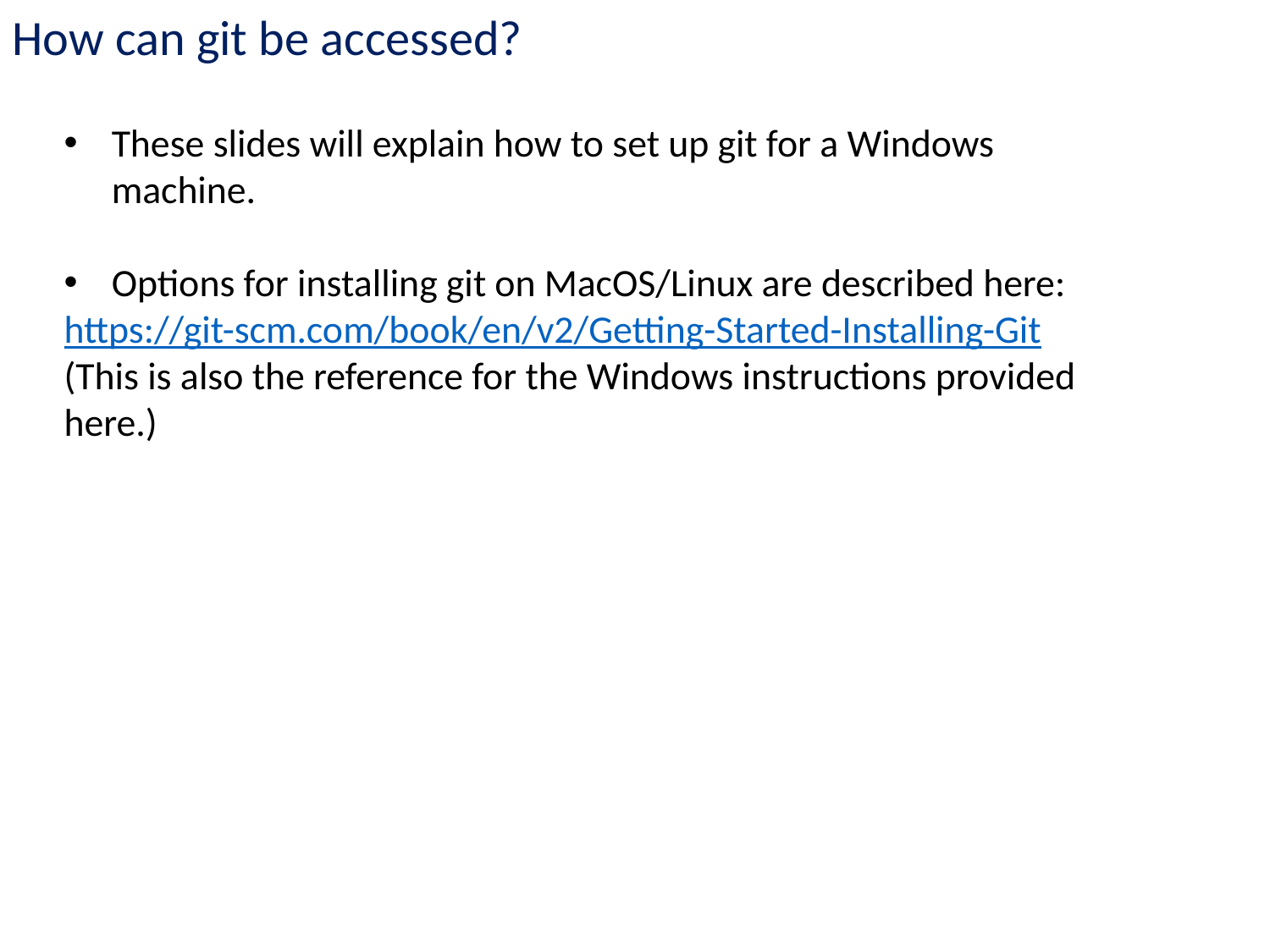

How can git be accessed?
These slides will explain how to set up git for a Windows machine.

Options for installing git on MacOS/Linux are described here:
https://git-scm.com/book/en/v2/Getting-Started-Installing-Git
(This is also the reference for the Windows instructions provided here.)